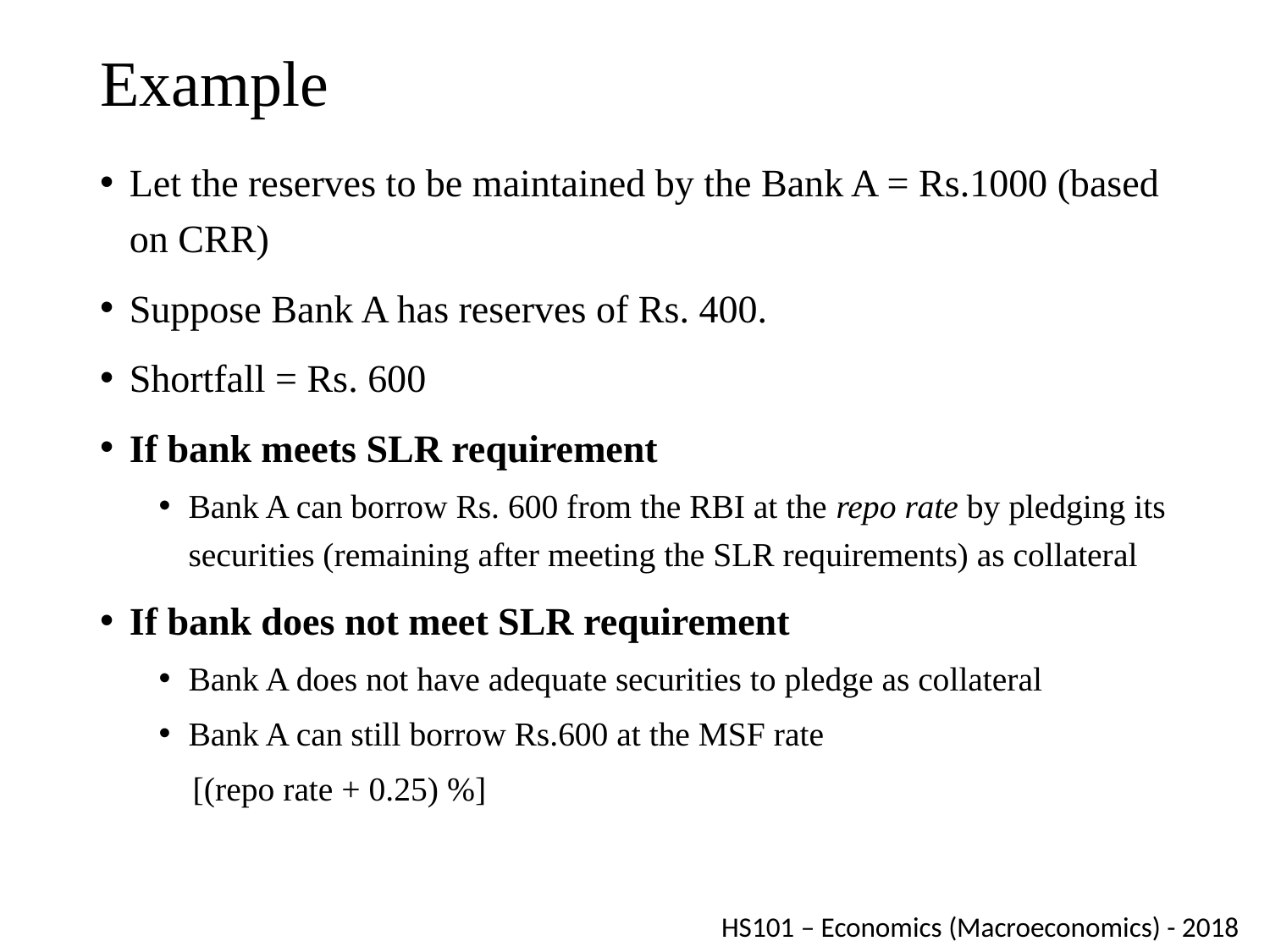

# Example
Let the reserves to be maintained by the Bank A = Rs.1000 (based on CRR)
Suppose Bank A has reserves of Rs. 400.
Shortfall = Rs. 600
If bank meets SLR requirement
Bank A can borrow Rs. 600 from the RBI at the repo rate by pledging its securities (remaining after meeting the SLR requirements) as collateral
If bank does not meet SLR requirement
Bank A does not have adequate securities to pledge as collateral
Bank A can still borrow Rs.600 at the MSF rate
    [(repo rate + 0.25) %]

HS101 – Economics (Macroeconomics) - 2018